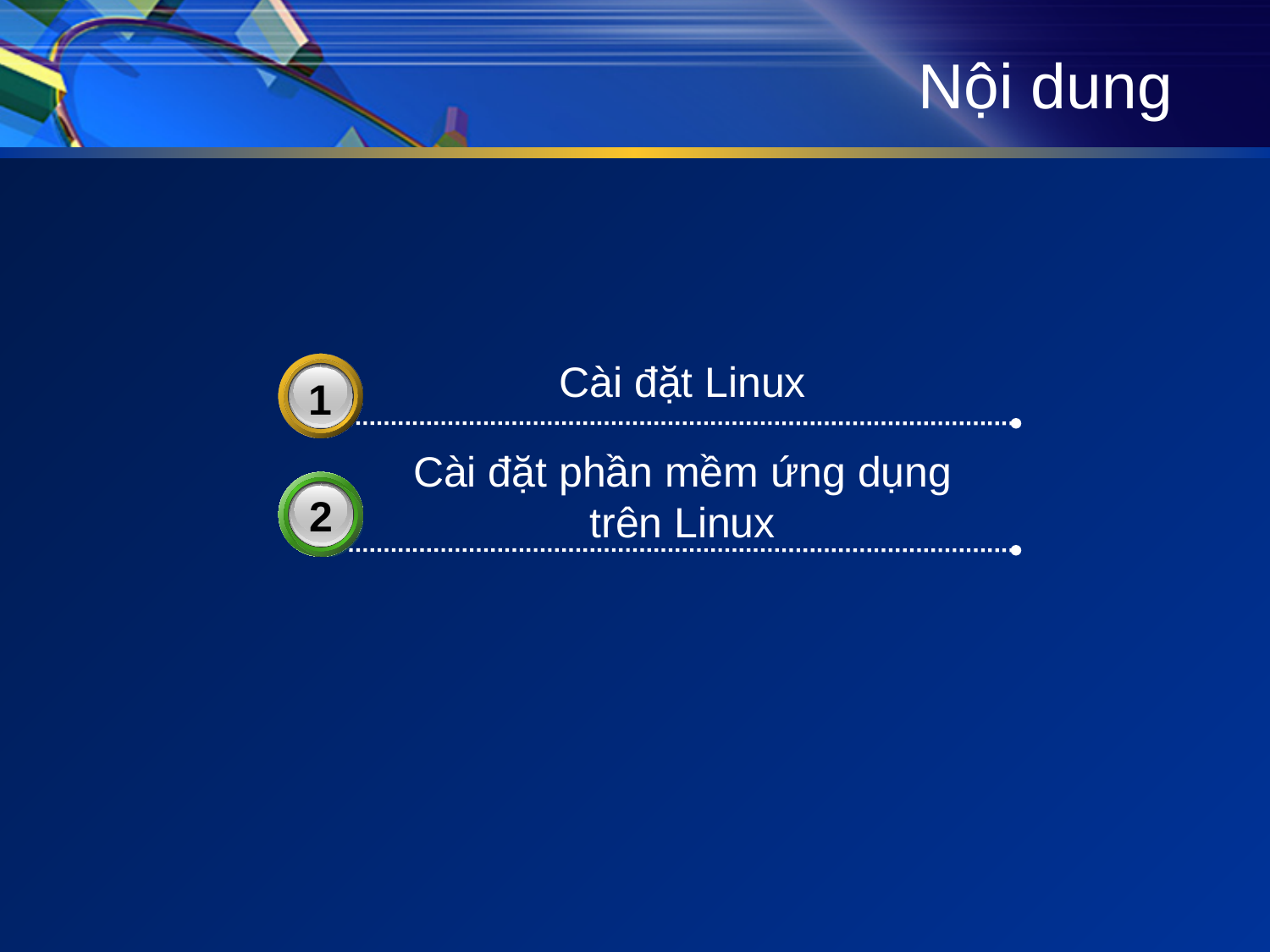

# Nội dung
Cài đặt Linux

3

1

Cài đặt phần mềm ứng dụng trên Linux

2